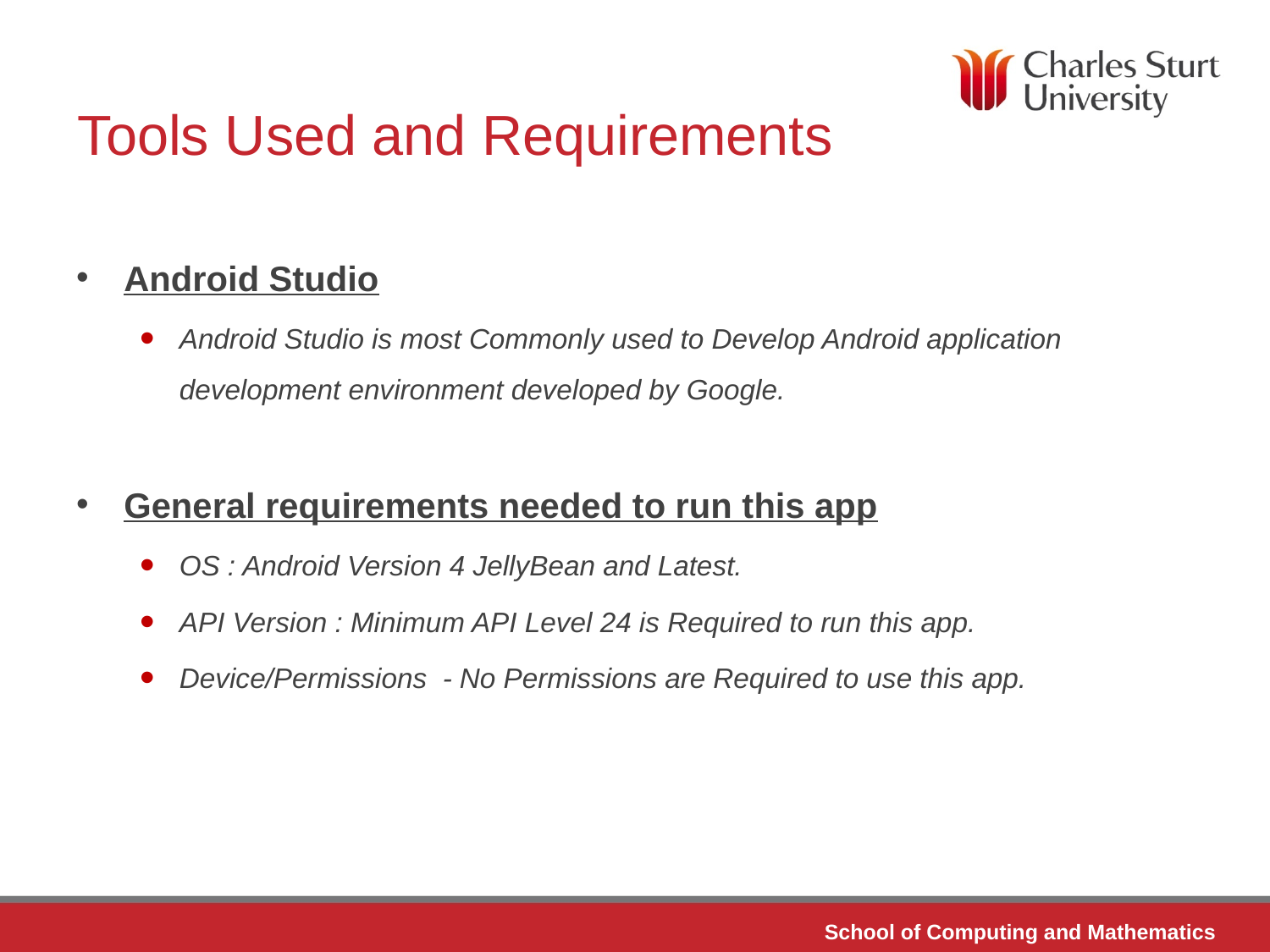

# Tools Used and Requirements

Android Studio
Android Studio is most Commonly used to Develop Android application development environment developed by Google.

General requirements needed to run this app
OS : Android Version 4 JellyBean and Latest.
API Version : Minimum API Level 24 is Required to run this app.
Device/Permissions  - No Permissions are Required to use this app.